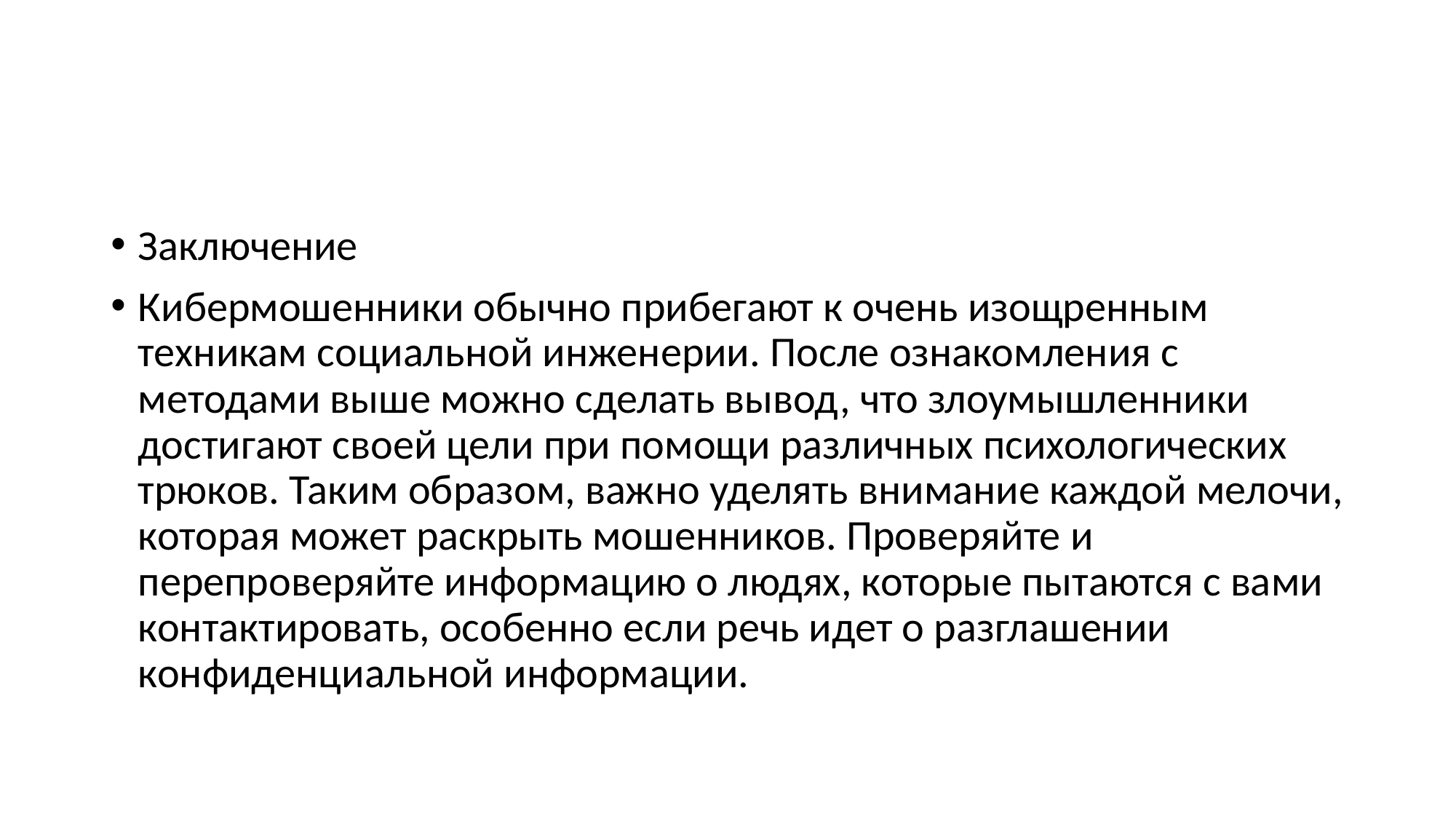

#
﻿Заключение
Кибермошенники обычно прибегают к очень изощренным техникам социальной инженерии. После ознакомления с методами выше можно сделать вывод, что злоумышленники достигают своей цели при помощи различных психологических трюков. Таким образом, важно уделять внимание каждой мелочи, которая может раскрыть мошенников. Проверяйте и перепроверяйте информацию о людях, которые пытаются с вами контактировать, особенно если речь идет о разглашении конфиденциальной информации.